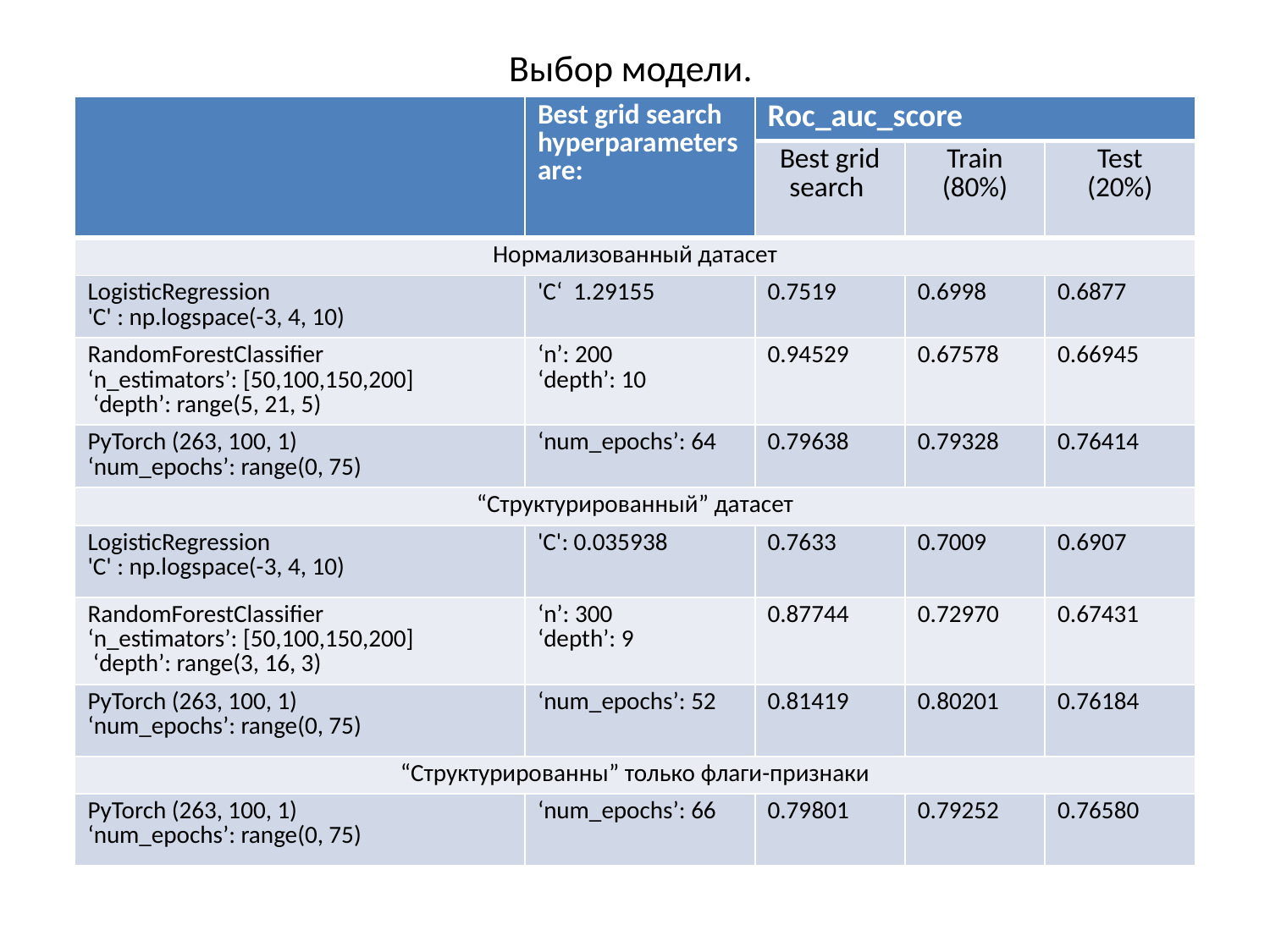

# Выбор модели.
|  | Best grid search hyperparameters are: | Roc\_auc\_score |  |  |
| --- | --- | --- | --- | --- |
|  |  | Best grid search | Train (80%) | Test (20%) |
| Нормализованный датасет |  |  |  |  |
| LogisticRegression 'C' : np.logspace(-3, 4, 10) | 'C‘ 1.29155 | 0.7519 | 0.6998 | 0.6877 |
| RandomForestClassifier ‘n\_estimators’: [50,100,150,200] ‘depth’: range(5, 21, 5) | ‘n’: 200 ‘depth’: 10 | 0.94529 | 0.67578 | 0.66945 |
| PyTorch (263, 100, 1) ‘num\_epochs’: range(0, 75) | ‘num\_epochs’: 64 | 0.79638 | 0.79328 | 0.76414 |
| “Структурированный” датасет |  |  |  |  |
| LogisticRegression 'C' : np.logspace(-3, 4, 10) | 'C': 0.035938 | 0.7633 | 0.7009 | 0.6907 |
| RandomForestClassifier ‘n\_estimators’: [50,100,150,200] ‘depth’: range(3, 16, 3) | ‘n’: 300 ‘depth’: 9 | 0.87744 | 0.72970 | 0.67431 |
| PyTorch (263, 100, 1) ‘num\_epochs’: range(0, 75) | ‘num\_epochs’: 52 | 0.81419 | 0.80201 | 0.76184 |
| “Структурированны” только флаги-признаки |  |  |  |  |
| PyTorch (263, 100, 1) ‘num\_epochs’: range(0, 75) | ‘num\_epochs’: 66 | 0.79801 | 0.79252 | 0.76580 |